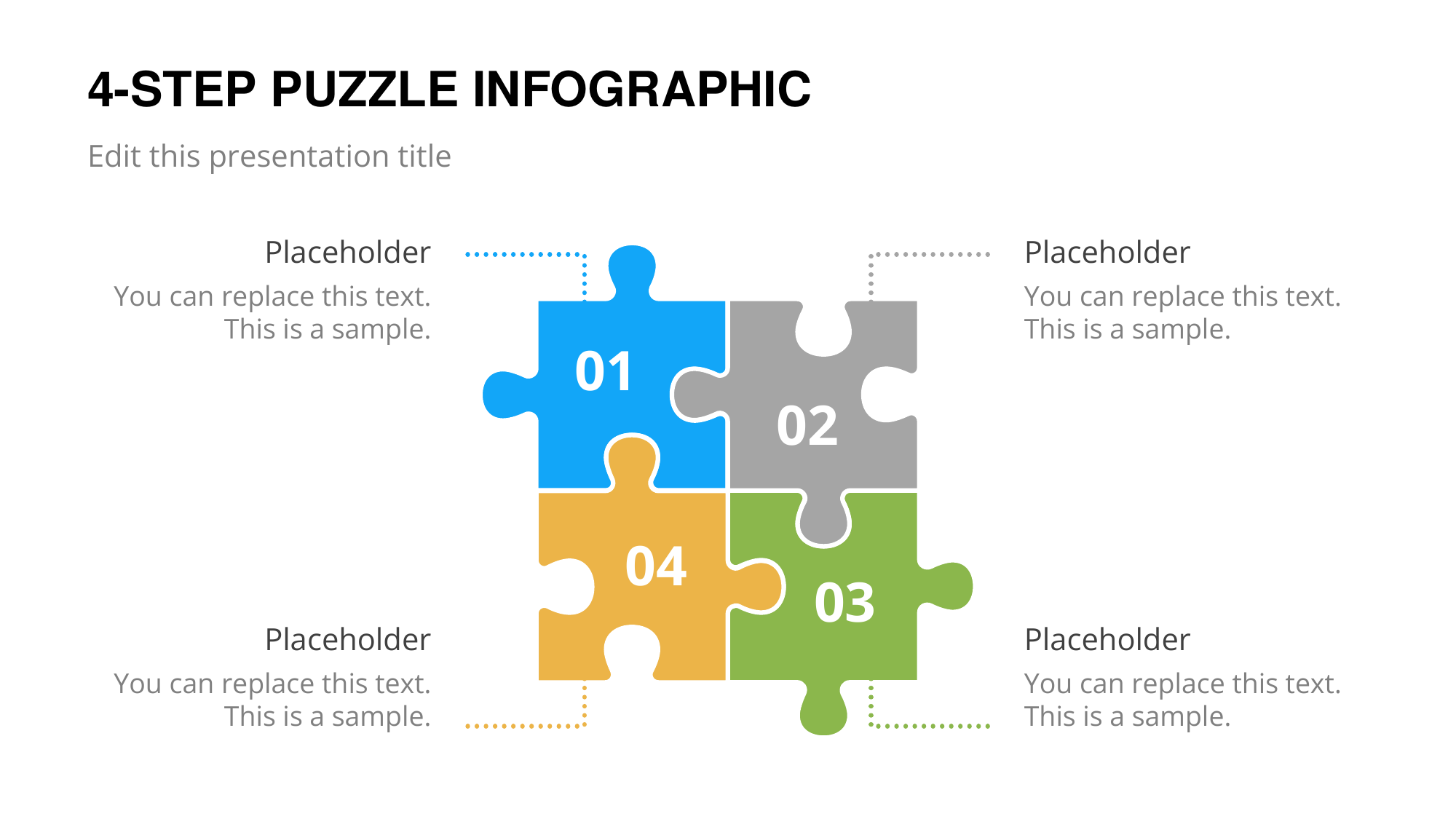

# 4-STEP PUZZLE INFOGRAPHIC
Edit this presentation title
Placeholder
Placeholder

You can replace this text. This is a sample.
You can replace this text. This is a sample.
01
02
04
03
Placeholder
Placeholder

You can replace this text. This is a sample.
You can replace this text. This is a sample.